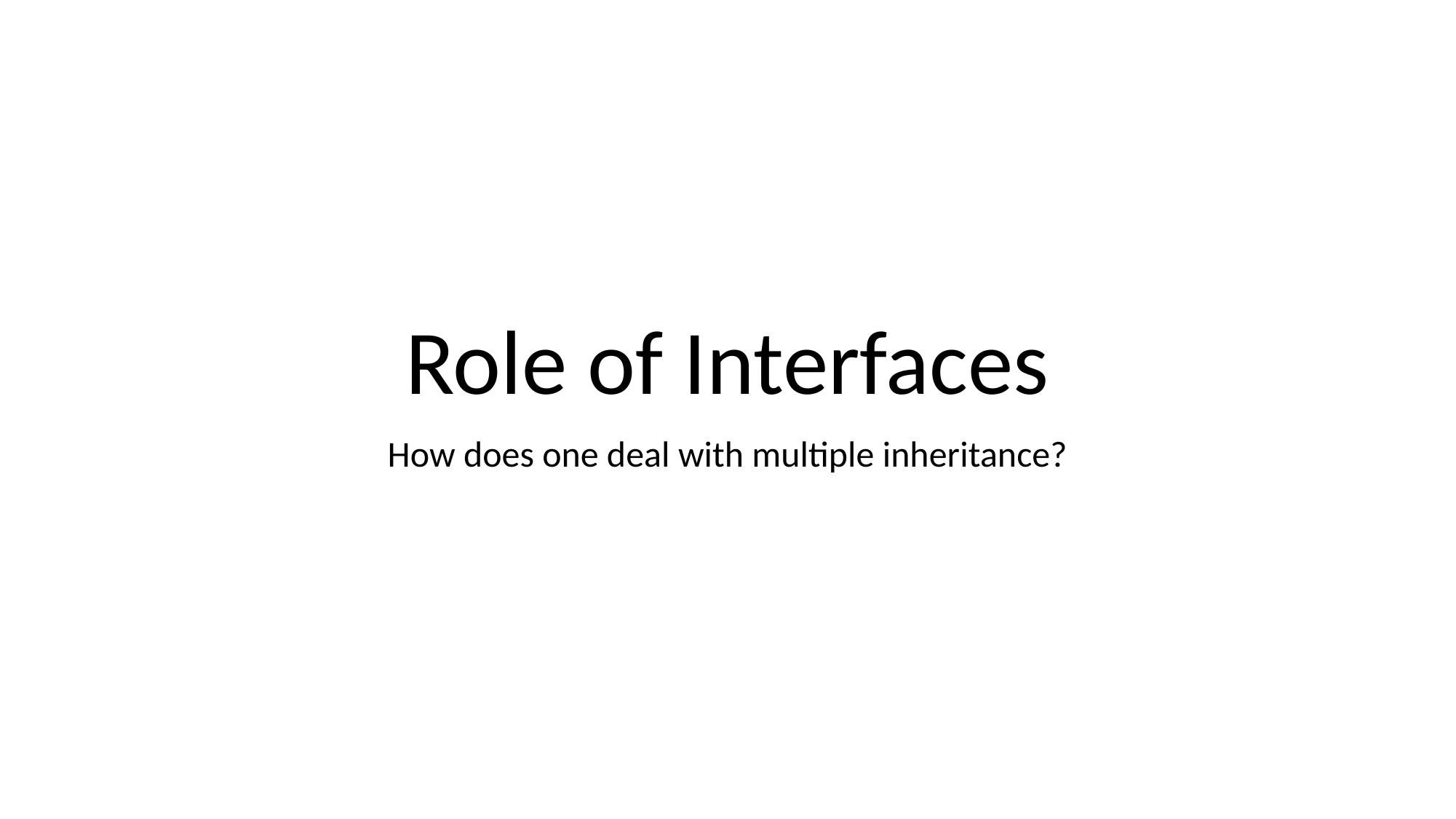

# Role of Interfaces
How does one deal with multiple inheritance?